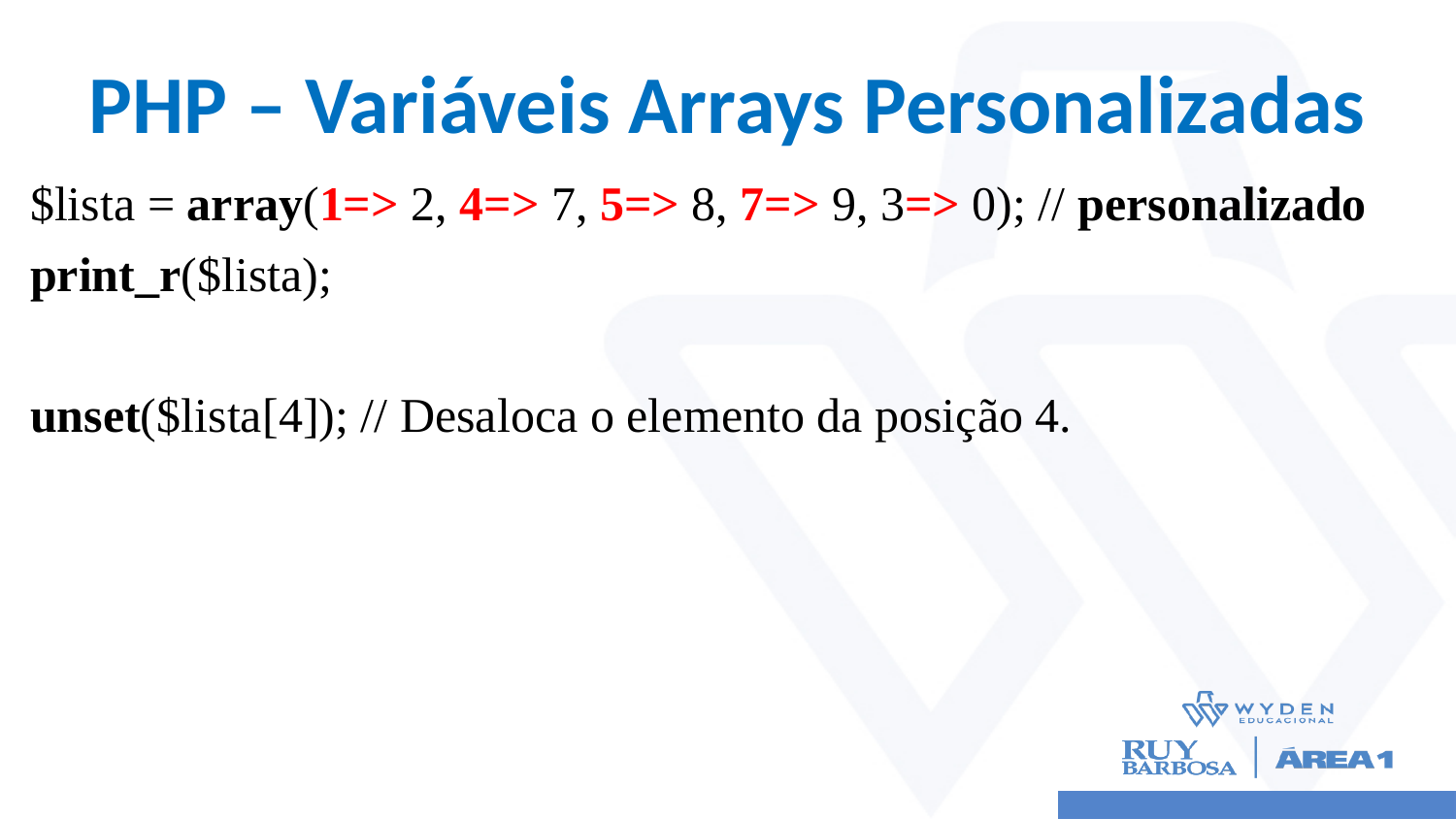

# PHP – Variáveis Arrays Personalizadas
$lista = array(1=> 2, 4=> 7, 5=> 8, 7=> 9, 3=> 0); // personalizado
print_r($lista);

unset($lista[4]); // Desaloca o elemento da posição 4.